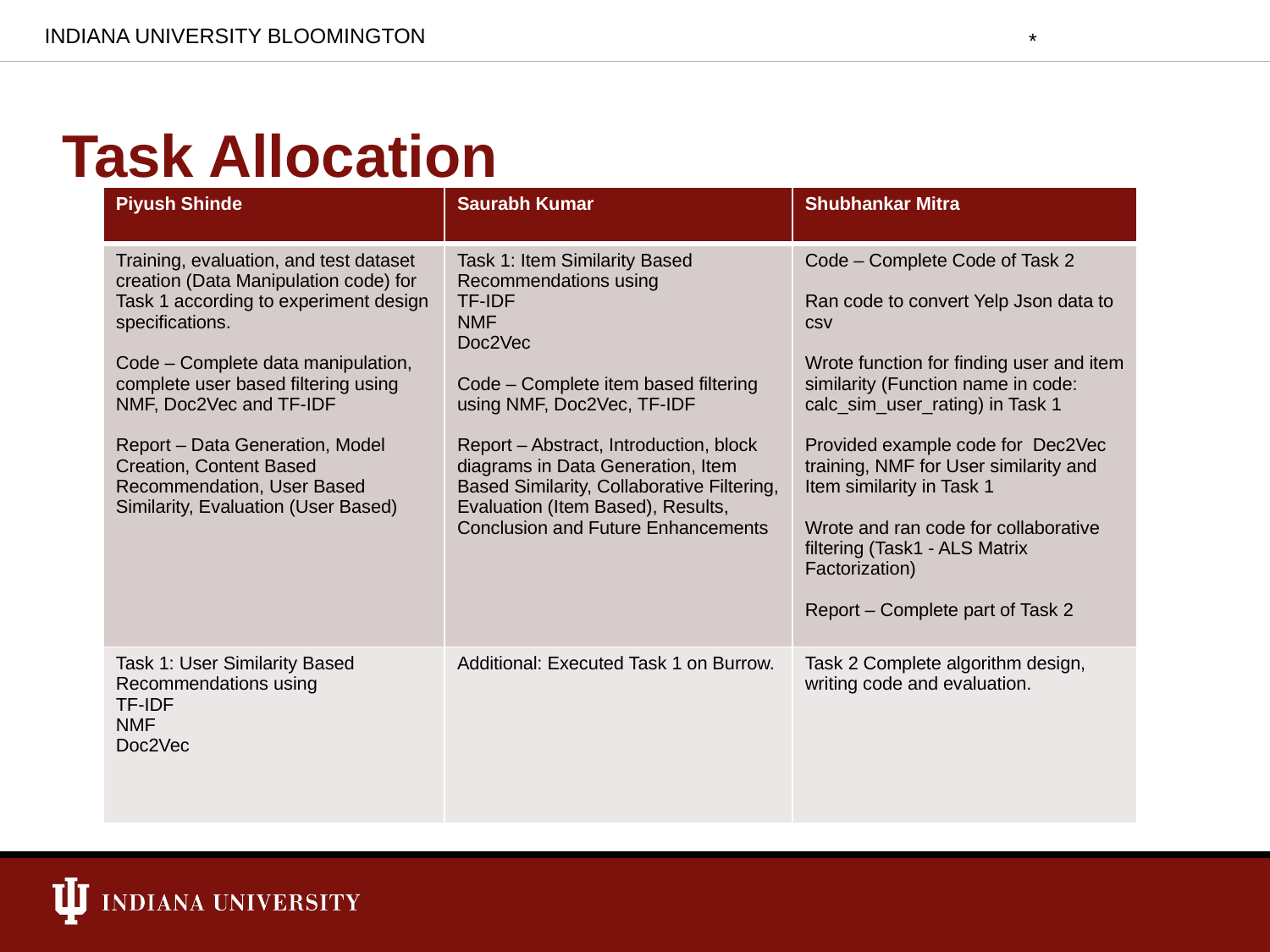

INDIANA UNIVERSITY BLOOMINGTON
*
# Task Allocation
| Piyush Shinde | Saurabh Kumar | Shubhankar Mitra |
| --- | --- | --- |
| Training, evaluation, and test dataset creation (Data Manipulation code) for Task 1 according to experiment design specifications. Code – Complete data manipulation, complete user based filtering using NMF, Doc2Vec and TF-IDF Report – Data Generation, Model Creation, Content Based Recommendation, User Based Similarity, Evaluation (User Based) | Task 1: Item Similarity Based Recommendations using TF-IDF  NMF  Doc2Vec Code – Complete item based filtering using NMF, Doc2Vec, TF-IDF Report – Abstract, Introduction, block diagrams in Data Generation, Item Based Similarity, Collaborative Filtering, Evaluation (Item Based), Results, Conclusion and Future Enhancements | Code – Complete Code of Task 2 Ran code to convert Yelp Json data to csv Wrote function for finding user and item similarity (Function name in code: calc\_sim\_user\_rating) in Task 1 Provided example code for Dec2Vec training, NMF for User similarity and Item similarity in Task 1 Wrote and ran code for collaborative filtering (Task1 - ALS Matrix Factorization) Report – Complete part of Task 2 |
| Task 1: User Similarity Based Recommendations using TF-IDF NMF Doc2Vec | Additional: Executed Task 1 on Burrow. | Task 2 Complete algorithm design, writing code and evaluation. |